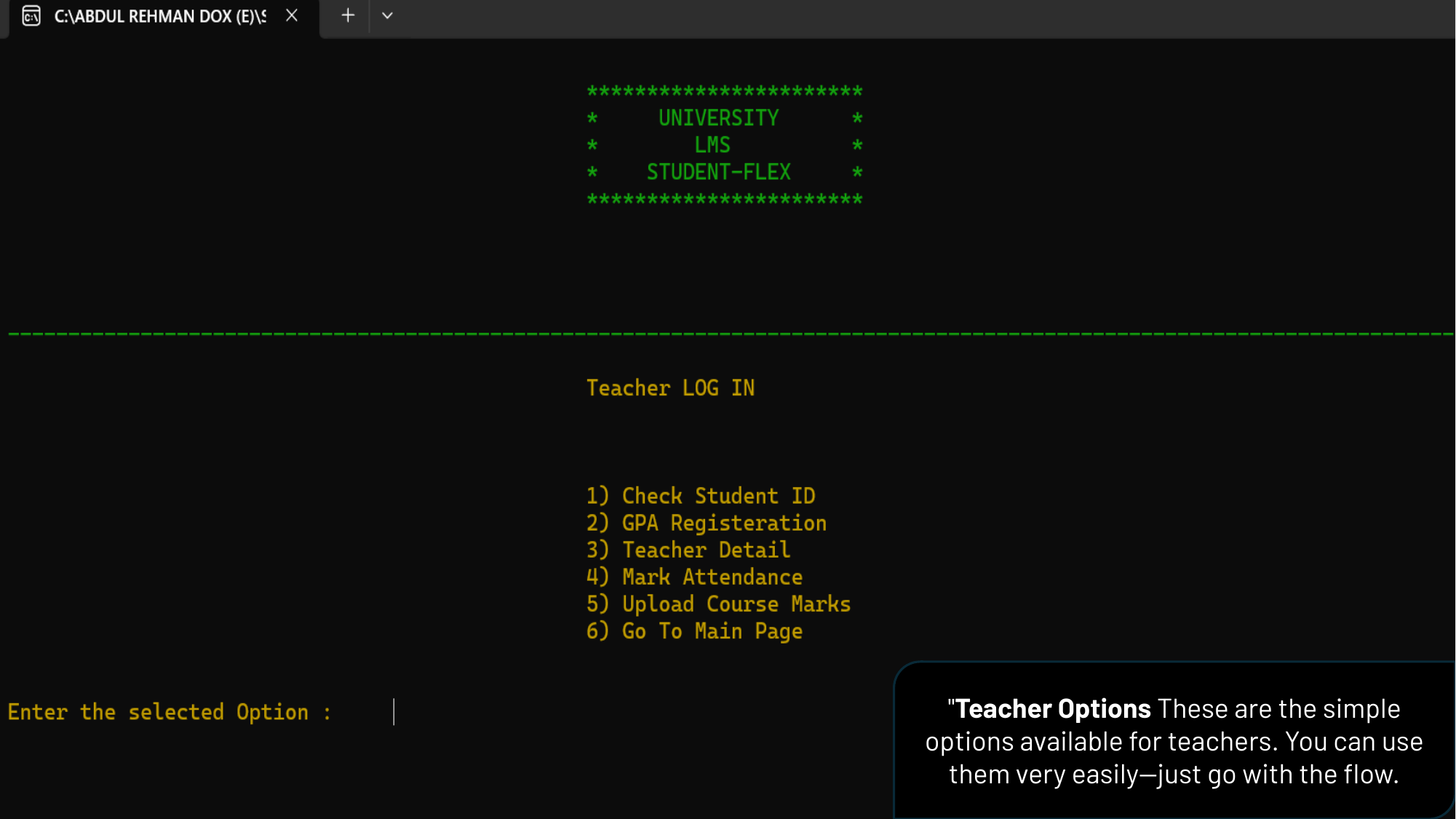

"Teacher Options These are the simple options available for teachers. You can use them very easily—just go with the flow.